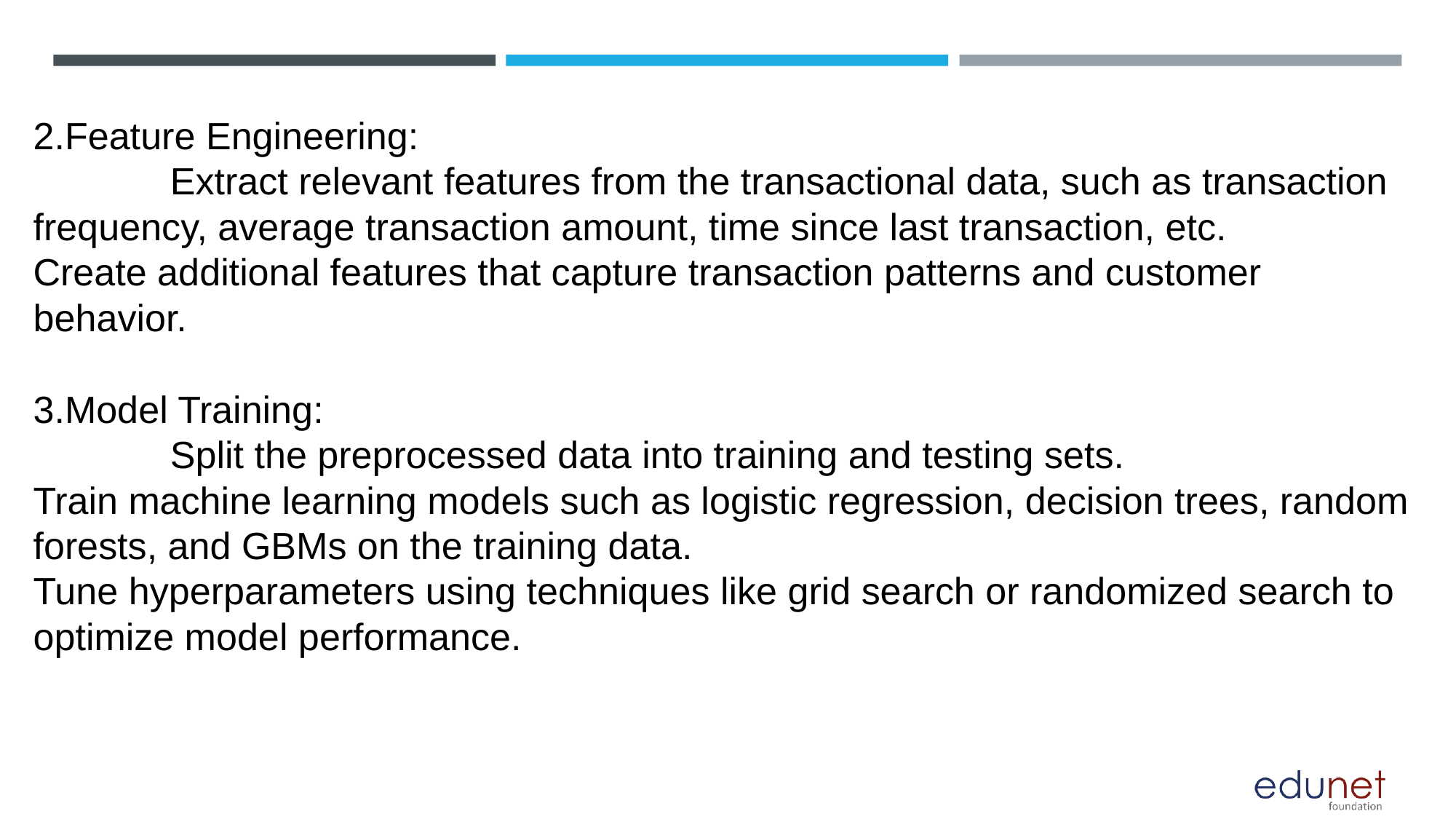

2.Feature Engineering:
             Extract relevant features from the transactional data, such as transaction frequency, average transaction amount, time since last transaction, etc.
Create additional features that capture transaction patterns and customer behavior.
3.Model Training:
             Split the preprocessed data into training and testing sets.
Train machine learning models such as logistic regression, decision trees, random forests, and GBMs on the training data.
Tune hyperparameters using techniques like grid search or randomized search to optimize model performance.